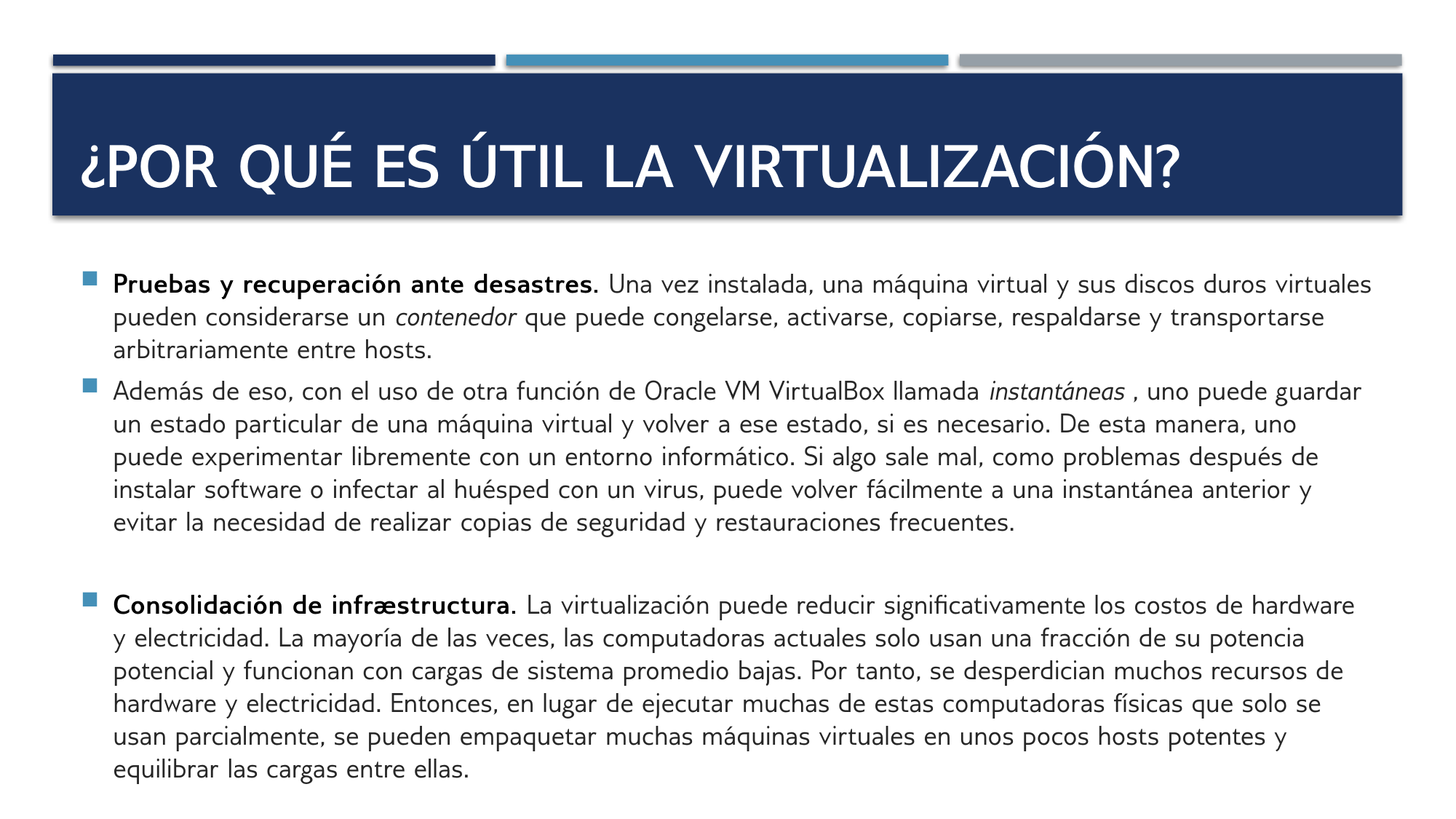

# ¿Por qué es útil la virtualización?
Pruebas y recuperación ante desastres. Una vez instalada, una máquina virtual y sus discos duros virtuales pueden considerarse un contenedor que puede congelarse, activarse, copiarse, respaldarse y transportarse arbitrariamente entre hosts.
Además de eso, con el uso de otra función de Oracle VM VirtualBox llamada instantáneas , uno puede guardar un estado particular de una máquina virtual y volver a ese estado, si es necesario. De esta manera, uno puede experimentar libremente con un entorno informático. Si algo sale mal, como problemas después de instalar software o infectar al huésped con un virus, puede volver fácilmente a una instantánea anterior y evitar la necesidad de realizar copias de seguridad y restauraciones frecuentes.

Consolidación de infraestructura. La virtualización puede reducir significativamente los costos de hardware y electricidad. La mayoría de las veces, las computadoras actuales solo usan una fracción de su potencia potencial y funcionan con cargas de sistema promedio bajas. Por tanto, se desperdician muchos recursos de hardware y electricidad. Entonces, en lugar de ejecutar muchas de estas computadoras físicas que solo se usan parcialmente, se pueden empaquetar muchas máquinas virtuales en unos pocos hosts potentes y equilibrar las cargas entre ellas.